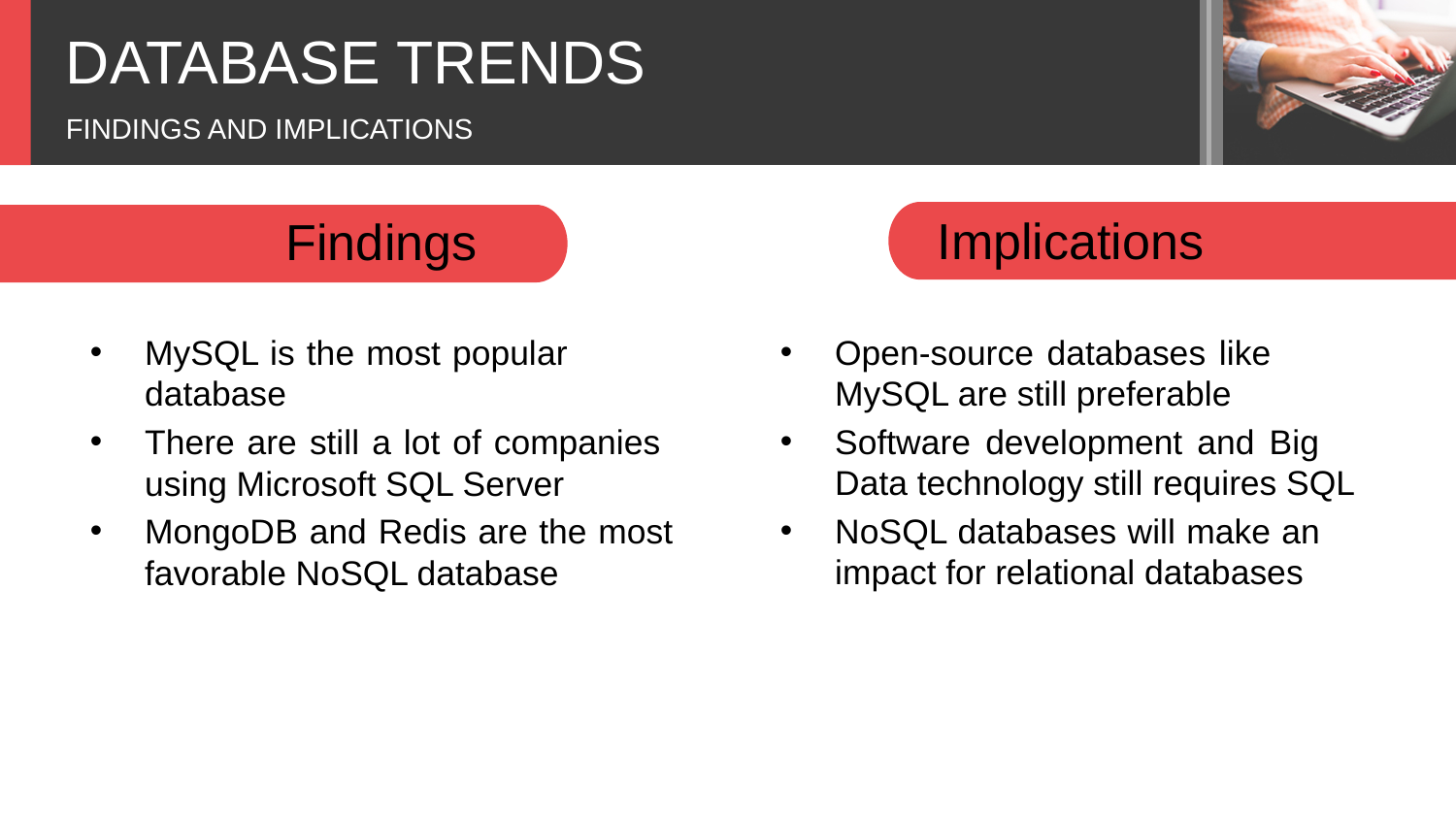

DATABASE TRENDS
FINDINGS AND IMPLICATIONS

Implications
Findings

MySQL is the most popular          database
There are still a lot of companies  using Microsoft SQL Server
MongoDB and Redis are the most favorable NoSQL database
Open-source databases like        MySQL are still preferable
Software development and Big    Data technology still requires SQL
NoSQL databases will make an     impact for relational databases